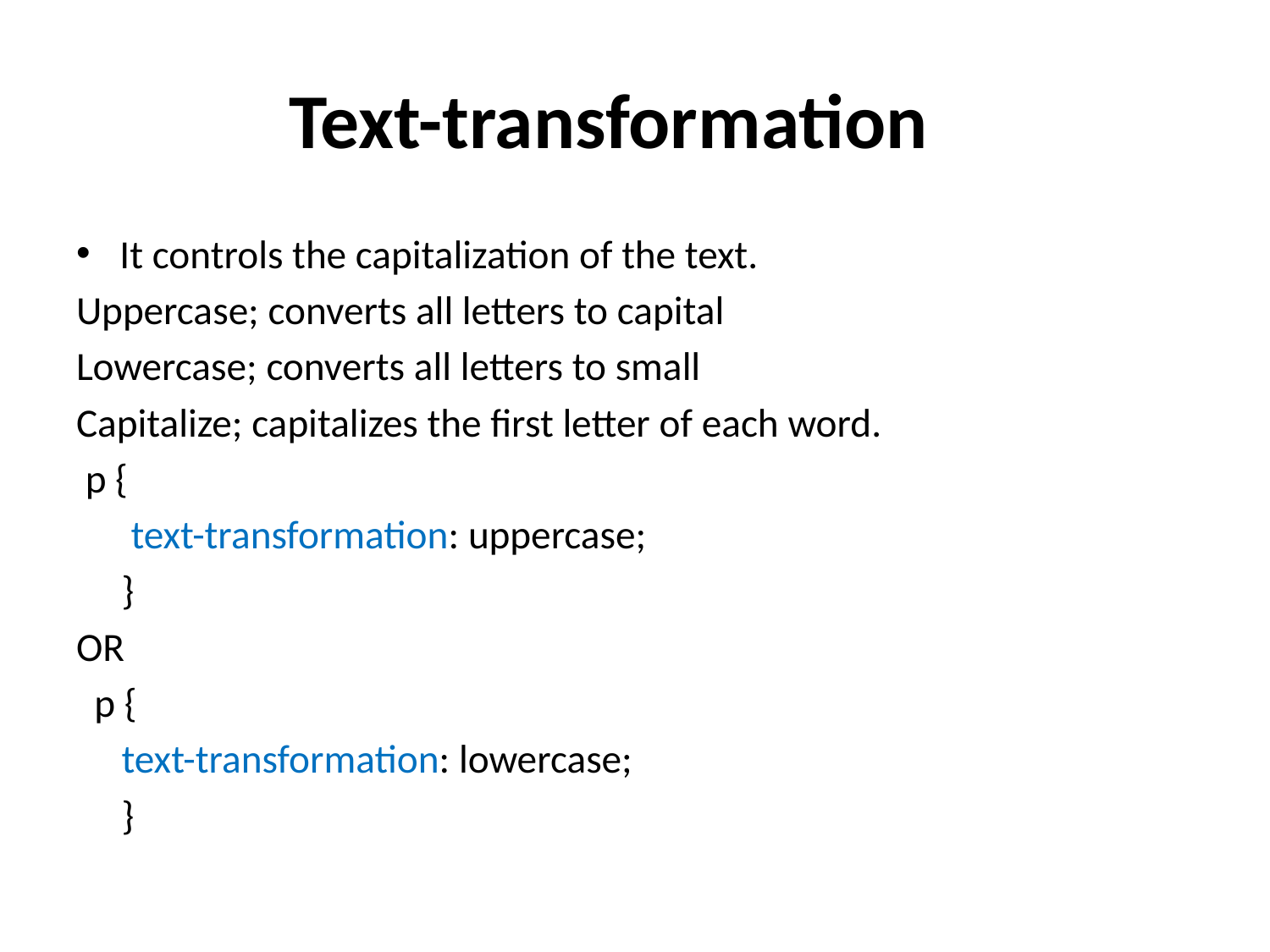

# Text-transformation
It controls the capitalization of the text.
Uppercase; converts all letters to capital
Lowercase; converts all letters to small
Capitalize; capitalizes the first letter of each word.
 p {
      text-transformation: uppercase;
     }
OR
  p {
     text-transformation: lowercase;
     }